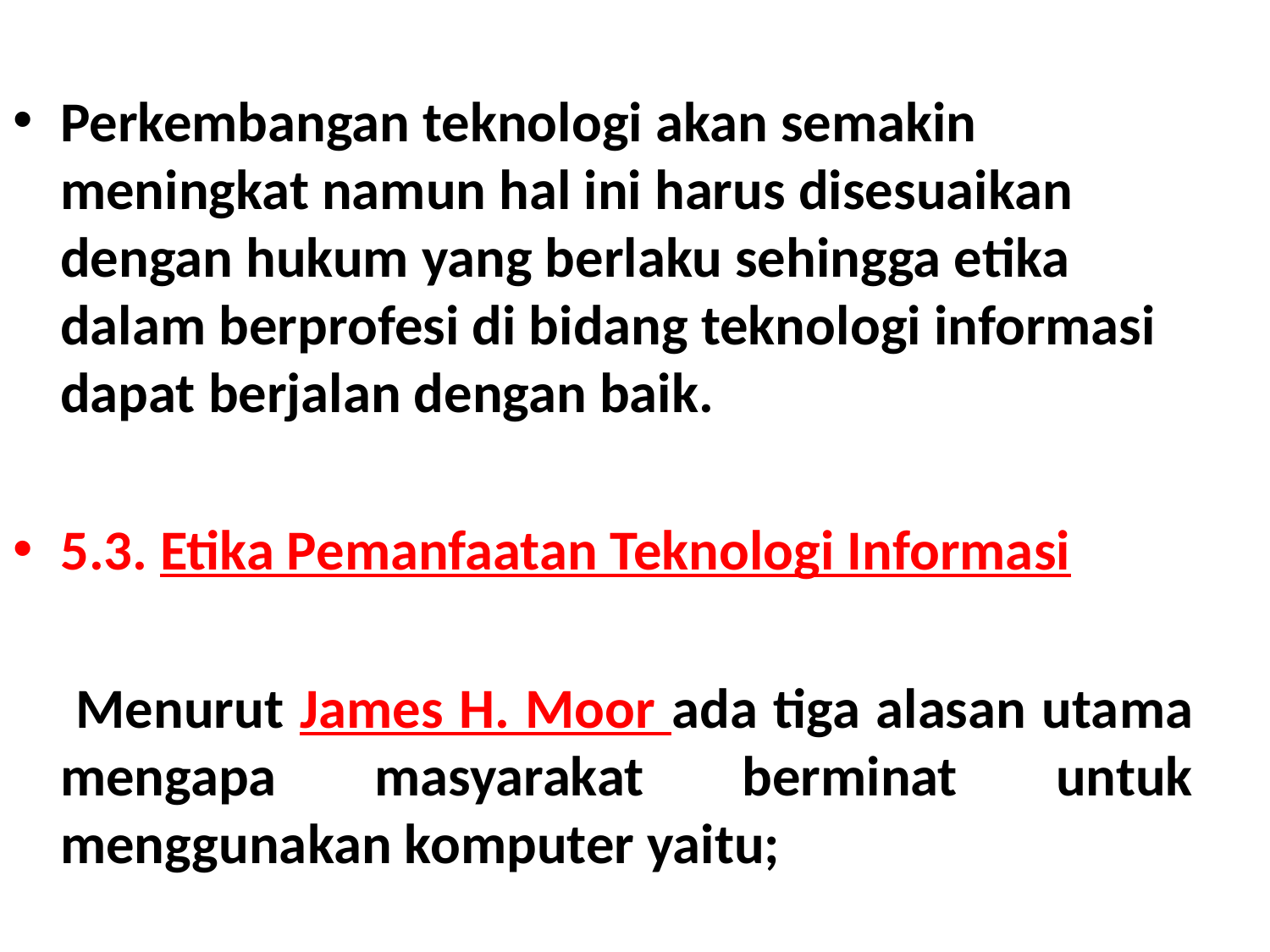

Perkembangan teknologi akan semakin meningkat namun hal ini harus disesuaikan dengan hukum yang berlaku sehingga etika dalam berprofesi di bidang teknologi informasi dapat berjalan dengan baik.

5.3. Etika Pemanfaatan Teknologi Informasi

    Menurut James H. Moor ada tiga alasan utama mengapa masyarakat berminat untuk menggunakan komputer yaitu;